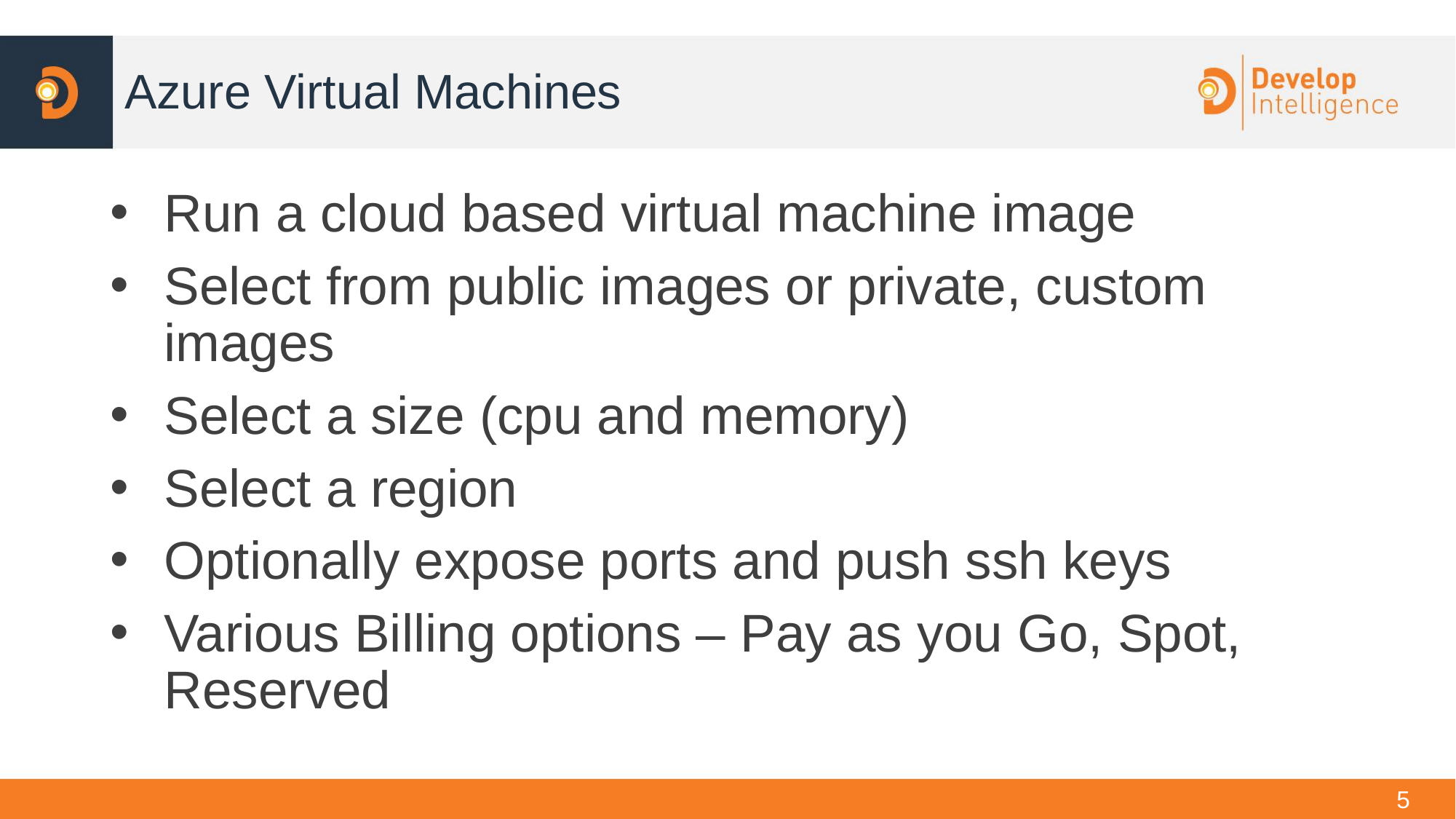

Azure Virtual Machines
Run a cloud based virtual machine image
Select from public images or private, custom images
Select a size (cpu and memory)
Select a region
Optionally expose ports and push ssh keys
Various Billing options – Pay as you Go, Spot, Reserved
5